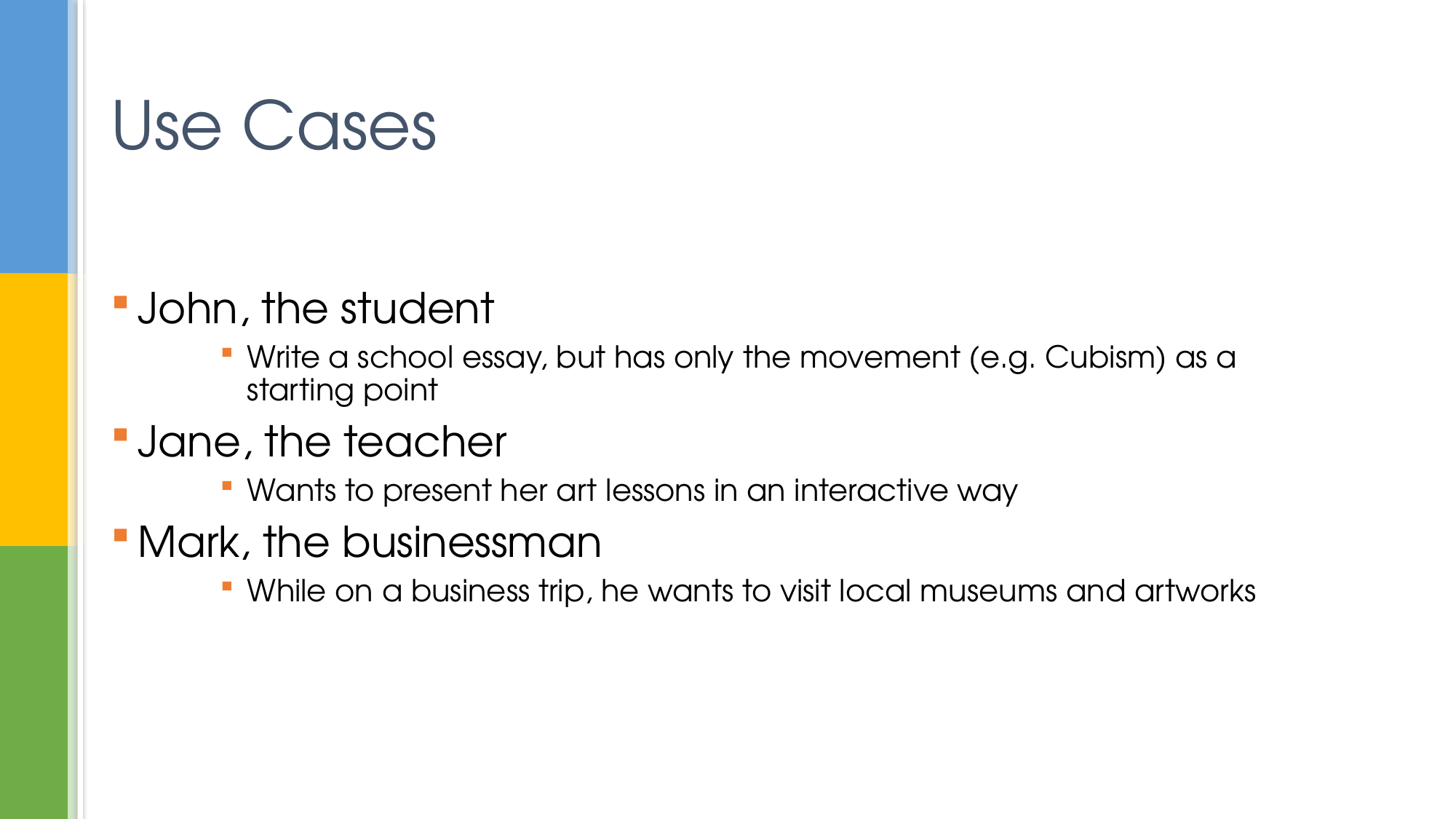

# Use Cases

John, the student
Write a school essay, but has only the movement (e.g. Cubism) as a starting point
Jane, the teacher
Wants to present her art lessons in an interactive way
Mark, the businessman
While on a business trip, he wants to visit local museums and artworks